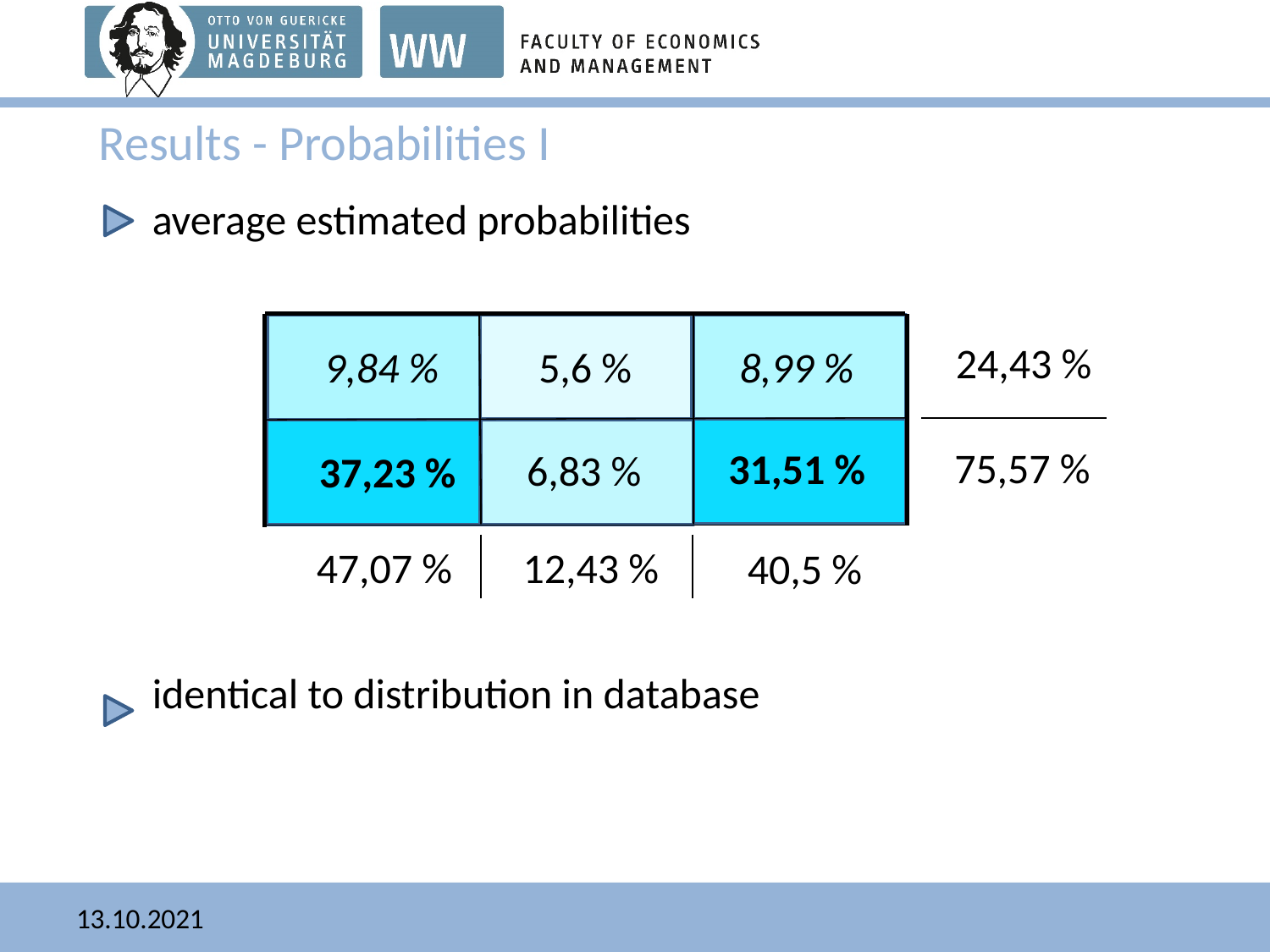

# Results - Probabilities I
average estimated probabilities

identical to distribution in database

24,43 %
5,6 %
8,99 %
9,84 %

75,57 %
31,51 %
6,83 %
37,23 %
47,07 %
12,43 %
40,5 %

13.10.2021
10
Fritz Golz, Master Thesis Seminar